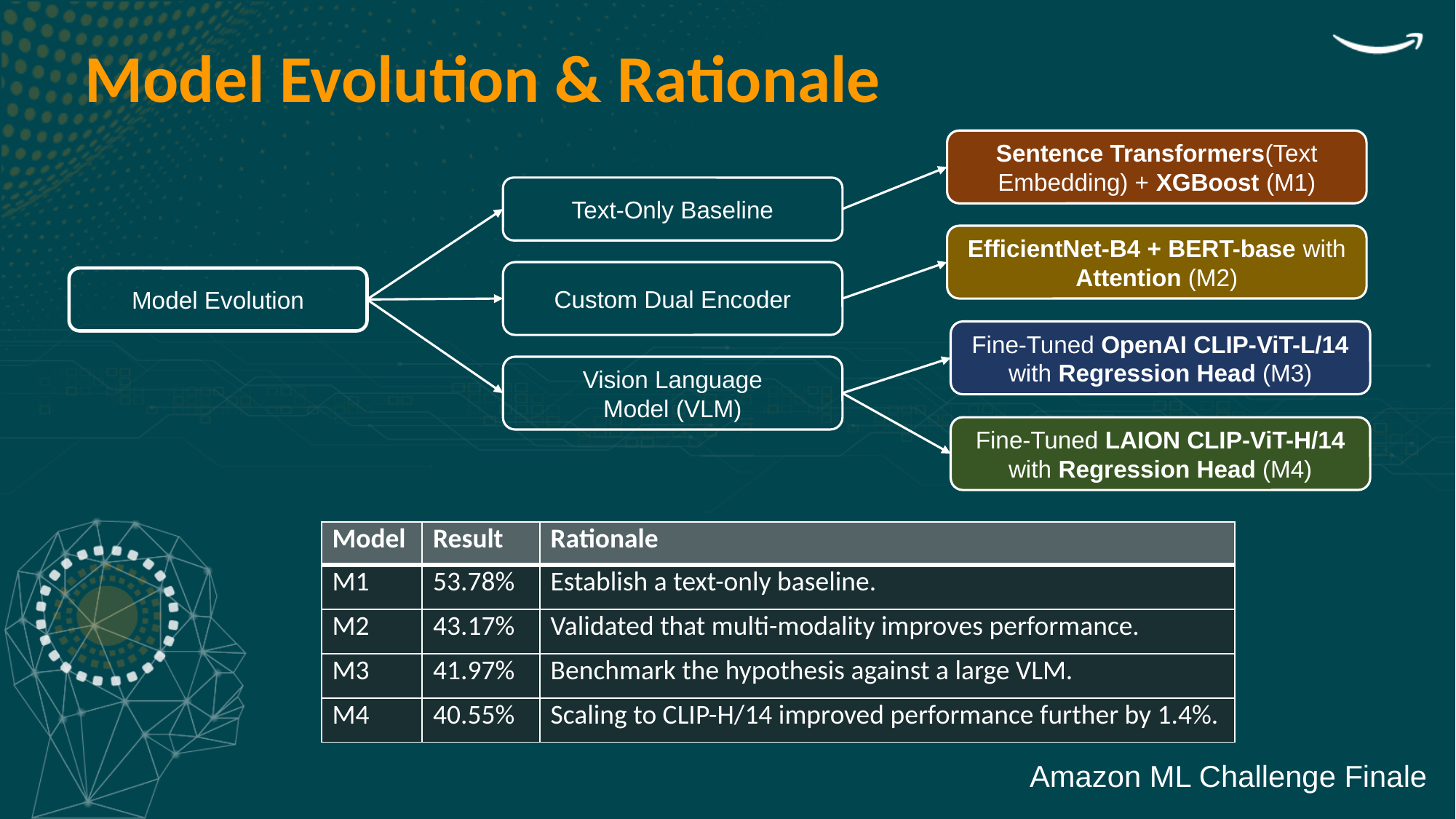

# Model Evolution & Rationale
Sentence Transformers(Text Embedding) + XGBoost (M1)
Text-Only Baseline
EfficientNet-B4 + BERT-base with Attention (M2)
Custom Dual Encoder
Model Evolution
Fine-Tuned OpenAI CLIP-ViT-L/14 with Regression Head (M3)
Vision Language
Model (VLM)
Fine-Tuned LAION CLIP-ViT-H/14 with Regression Head (M4)
| Model | Result | Rationale |
| --- | --- | --- |
| M1 | 53.78% | Establish a text-only baseline. |
| M2 | 43.17% | Validated that multi-modality improves performance. |
| M3 | 41.97% | Benchmark the hypothesis against a large VLM. |
| M4 | 40.55% | Scaling to CLIP-H/14 improved performance further by 1.4%. |